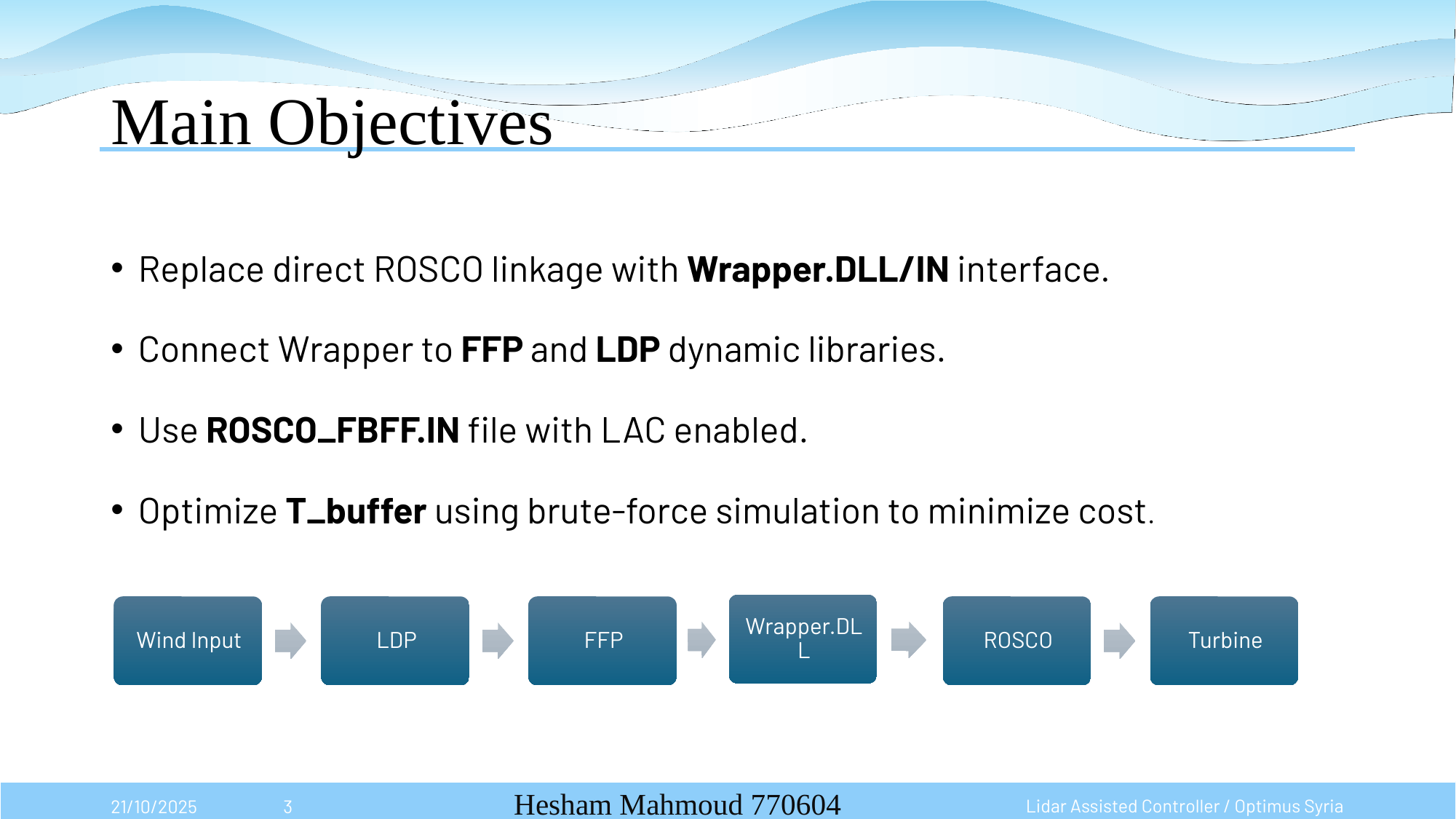

# Main Objectives
Replace direct ROSCO linkage with Wrapper.DLL/IN interface.
Connect Wrapper to FFP and LDP dynamic libraries.
Use ROSCO_FBFF.IN file with LAC enabled.
Optimize T_buffer using brute-force simulation to minimize cost.

Wind Input

LDP

FFP

Wrapper.DLL

ROSCO

Turbine
Hesham Mahmoud 770604
Lidar Assisted Controller / Optimus Syria
21/10/2025
3